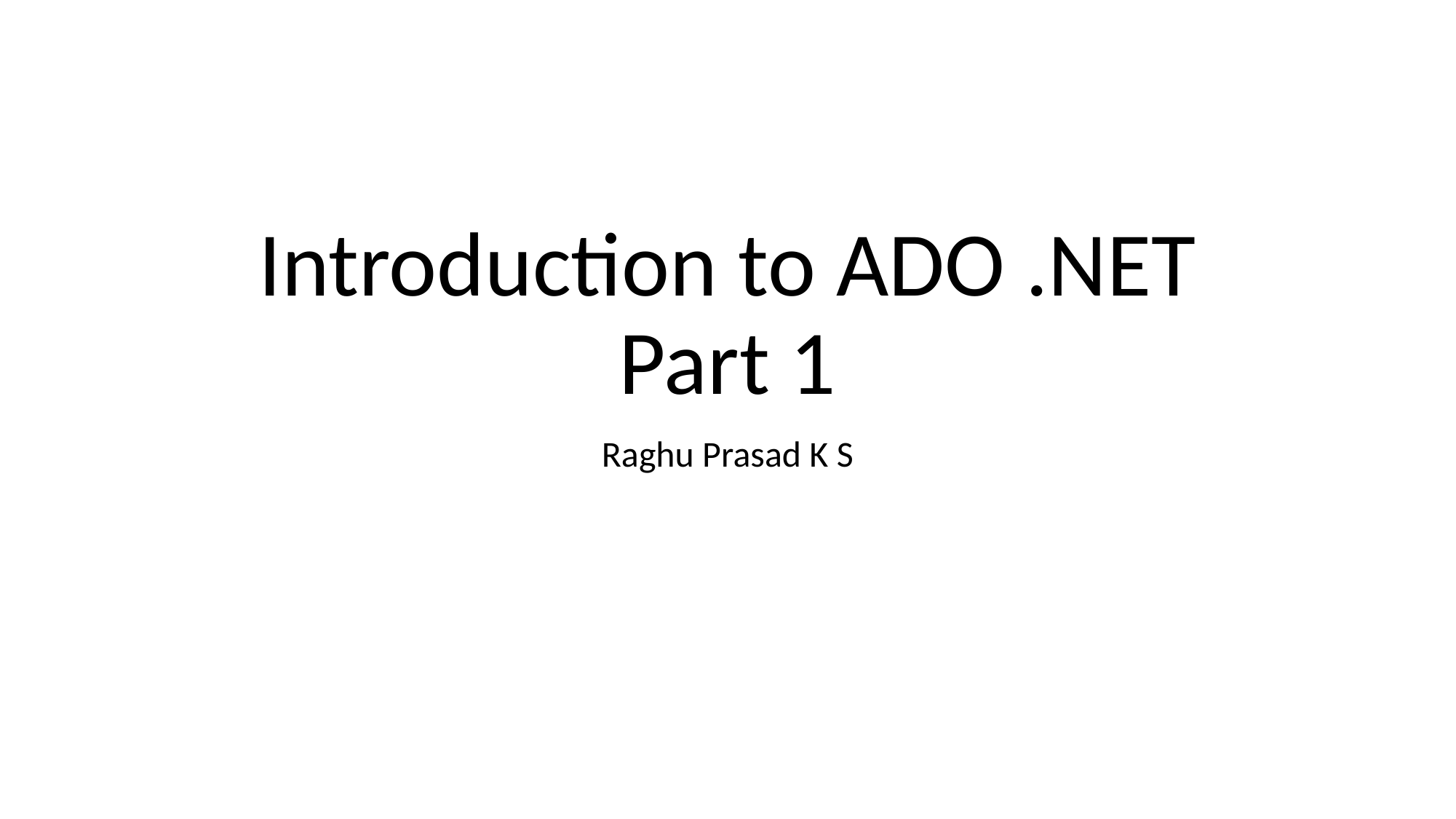

# Introduction to ADO .NET Part 1
Raghu Prasad K S